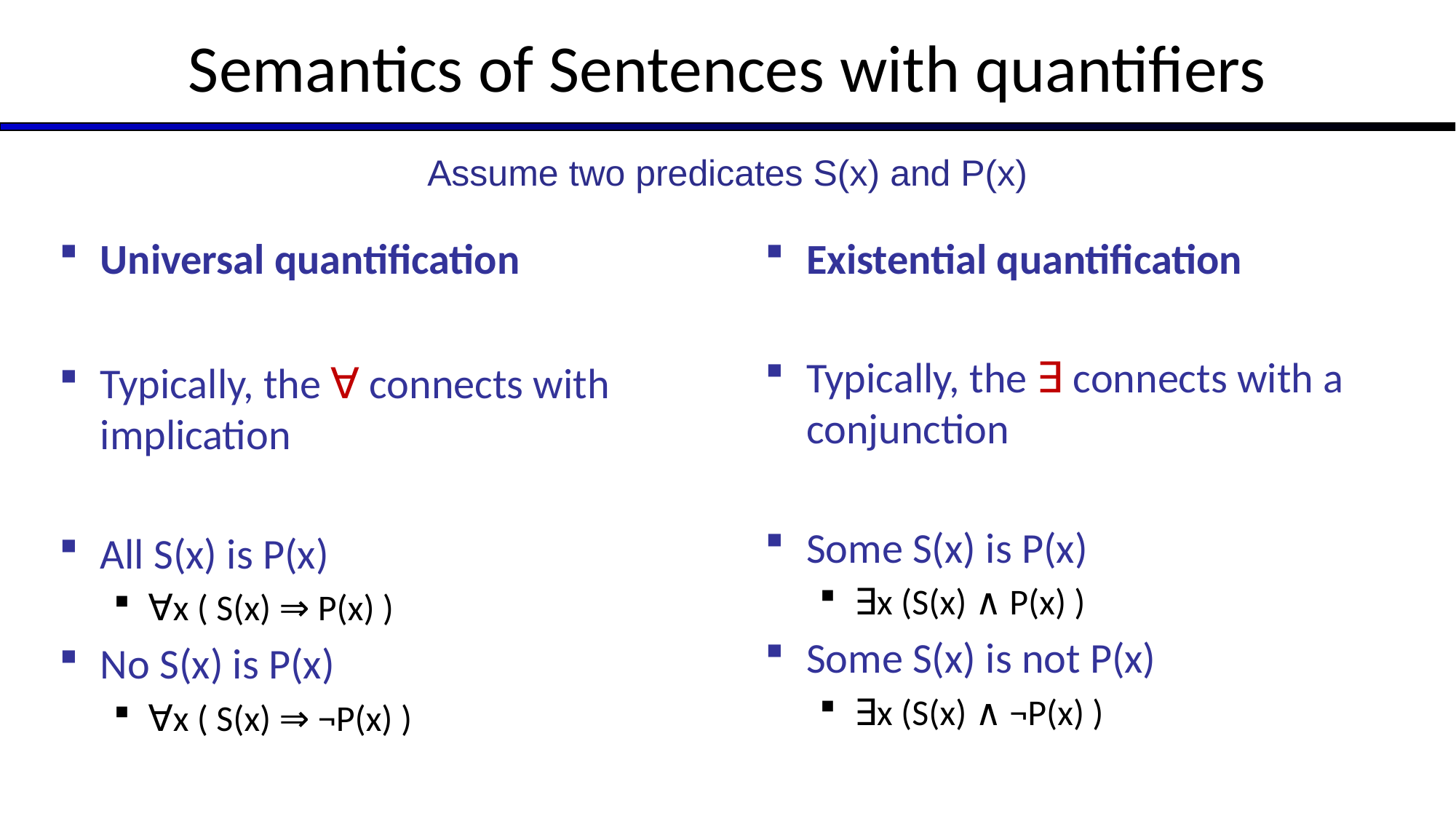

# Semantics of Sentences with quantifiers
Assume two predicates S(x) and P(x)
Universal quantification

Typically, the ∀ connects with implication

All S(x) is P(x)
∀x ( S(x) ⇒ P(x) )
No S(x) is P(x)
∀x ( S(x) ⇒ ¬P(x) )
Existential quantification

Typically, the ∃ connects with a conjunction

Some S(x) is P(x)
∃x (S(x) ∧ P(x) )
Some S(x) is not P(x)
∃x (S(x) ∧ ¬P(x) )